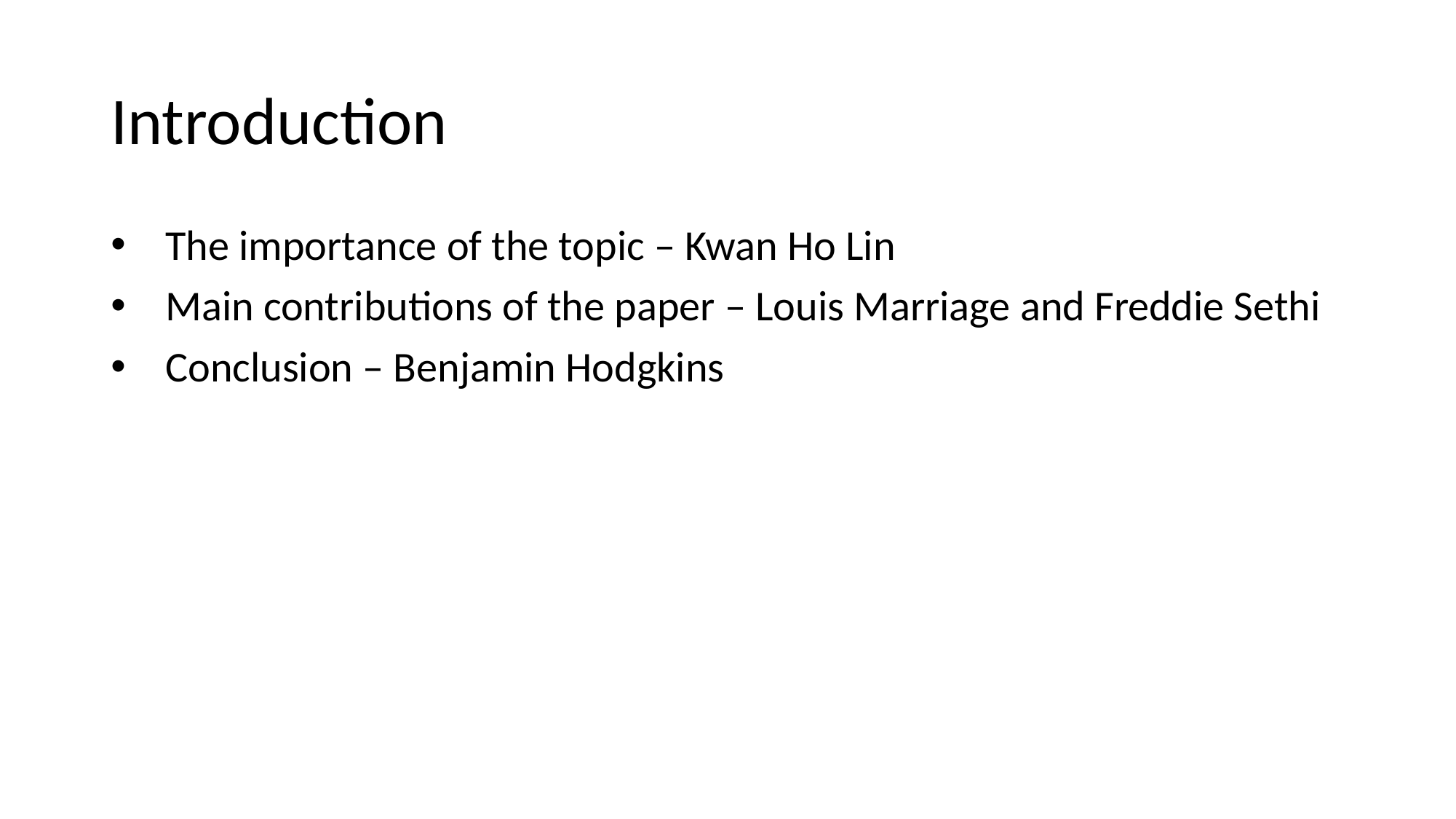

# Introduction
The importance of the topic – Kwan Ho Lin
Main contributions of the paper – Louis Marriage and Freddie Sethi
Conclusion – Benjamin Hodgkins